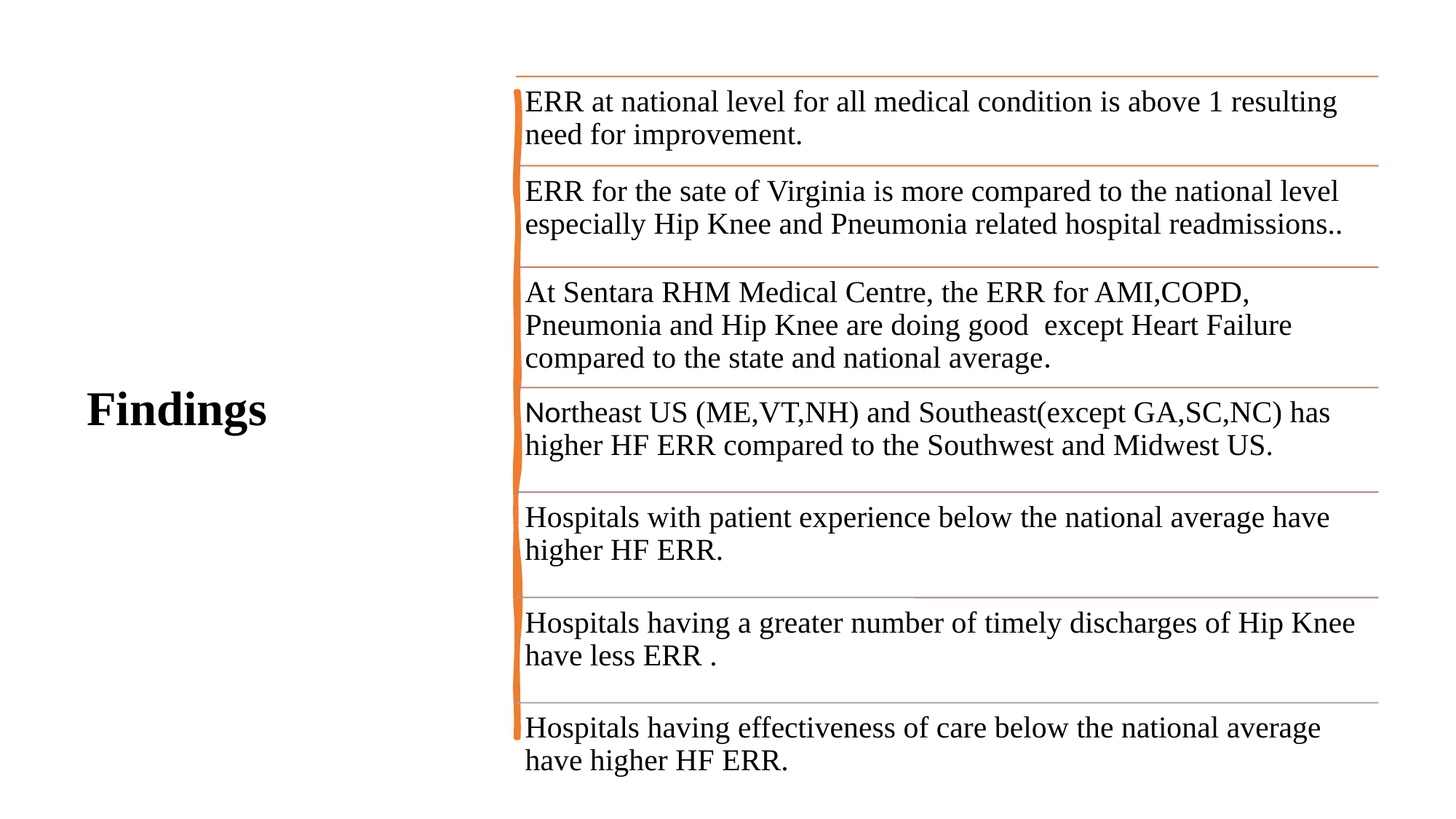

# Findings
ERR at national level for all medical condition is above 1 resulting need for improvement.
ERR for the sate of Virginia is more compared to the national level especially Hip Knee and Pneumonia related hospital readmissions..
At Sentara RHM Medical Centre, the ERR for AMI,COPD, Pneumonia and Hip Knee are doing good  except Heart Failure compared to the state and national average.
Northeast US (ME,VT,NH) and Southeast(except GA,SC,NC) has higher HF ERR compared to the Southwest and Midwest US.
Hospitals with patient experience below the national average have higher HF ERR.
Hospitals having a greater number of timely discharges of Hip Knee have less ERR .
Hospitals having effectiveness of care below the national average have higher HF ERR.